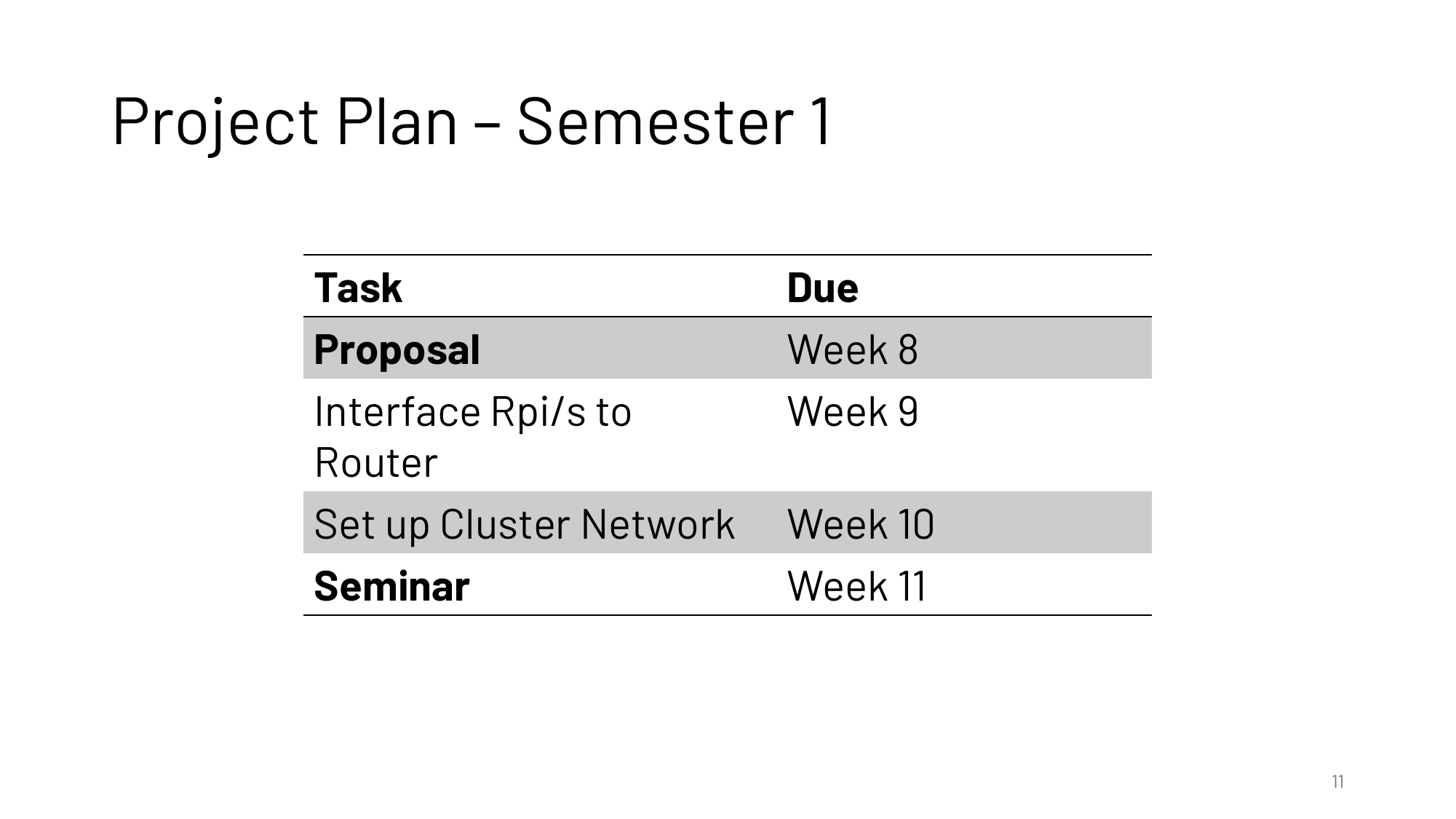

# Project Plan – Semester 1
| Task | Due |
| --- | --- |
| Proposal | Week 8 |
| Interface Rpi/s to Router | Week 9 |
| Set up Cluster Network | Week 10 |
| Seminar | Week 11 |
11